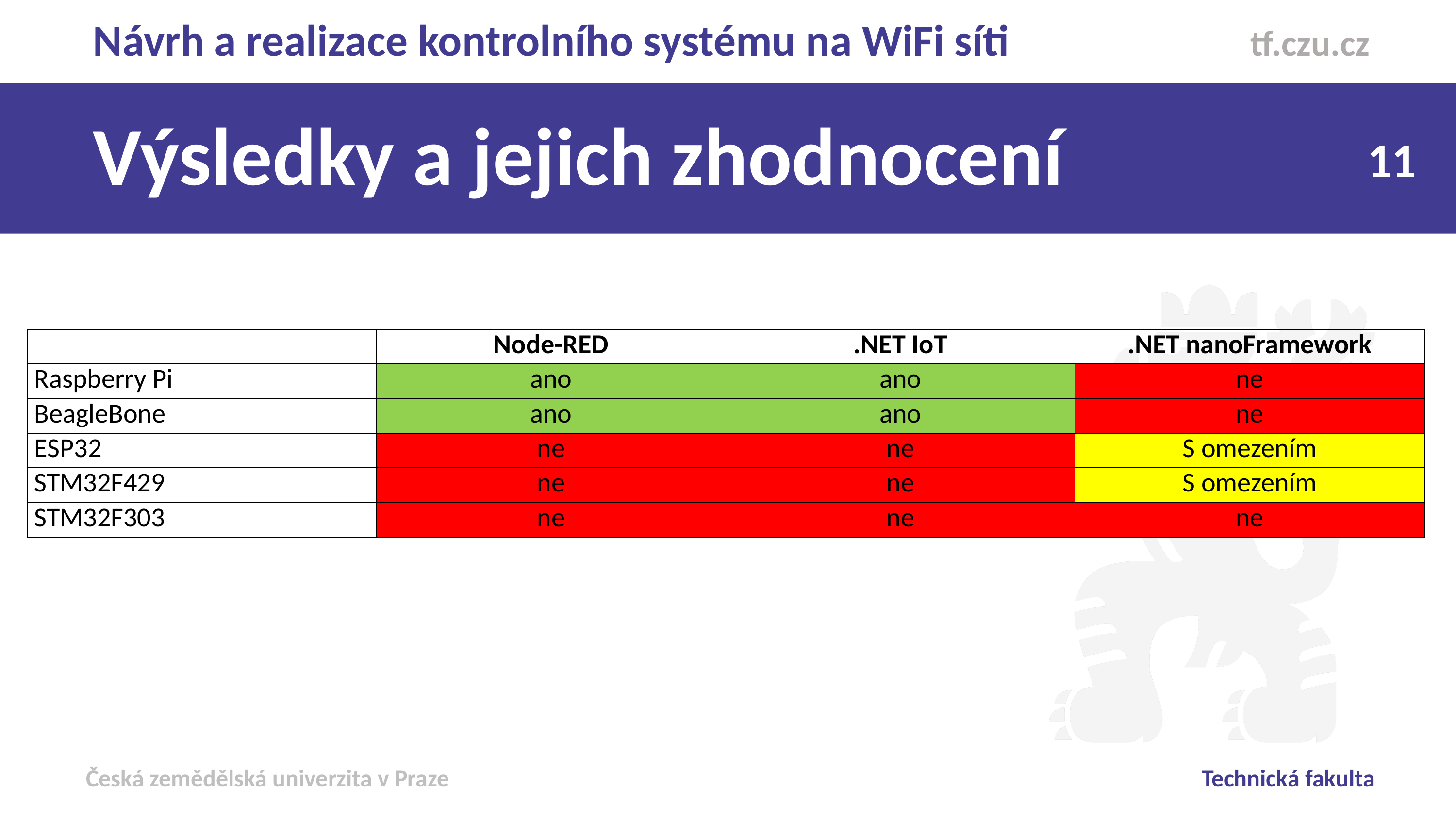

Návrh a realizace kontrolního systému na WiFi síti
Výsledky a jejich zhodnocení
|  | Node-RED | .NET IoT | .NET nanoFramework |
| --- | --- | --- | --- |
| Raspberry Pi | ano | ano | ne |
| BeagleBone | ano | ano | ne |
| ESP32 | ne | ne | S omezením |
| STM32F429 | ne | ne | S omezením |
| STM32F303 | ne | ne | ne |